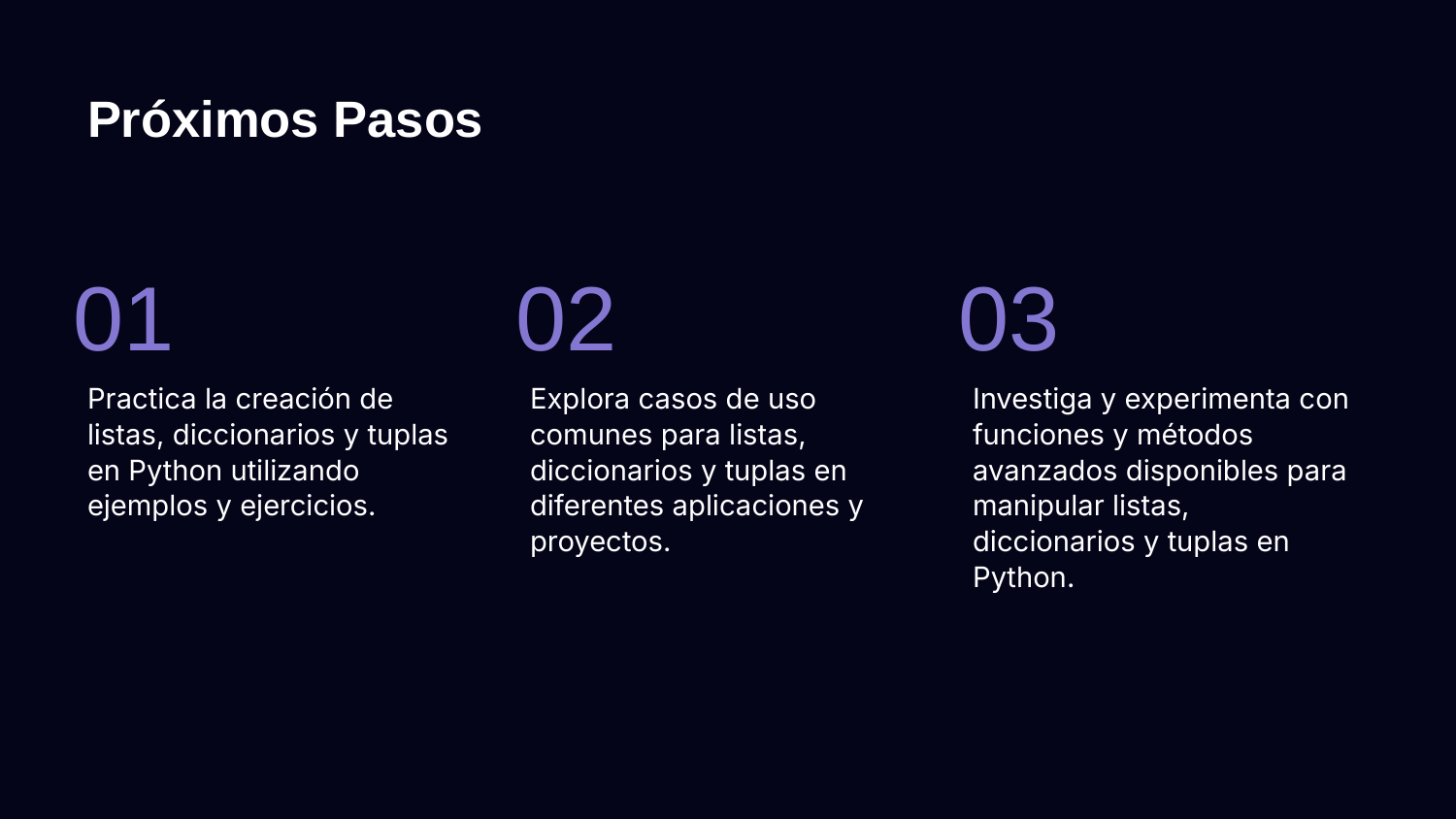

# Próximos Pasos
01
02
03
Practica la creación de listas, diccionarios y tuplas en Python utilizando ejemplos y ejercicios.
Explora casos de uso comunes para listas, diccionarios y tuplas en diferentes aplicaciones y proyectos.
Investiga y experimenta con funciones y métodos avanzados disponibles para manipular listas, diccionarios y tuplas en Python.